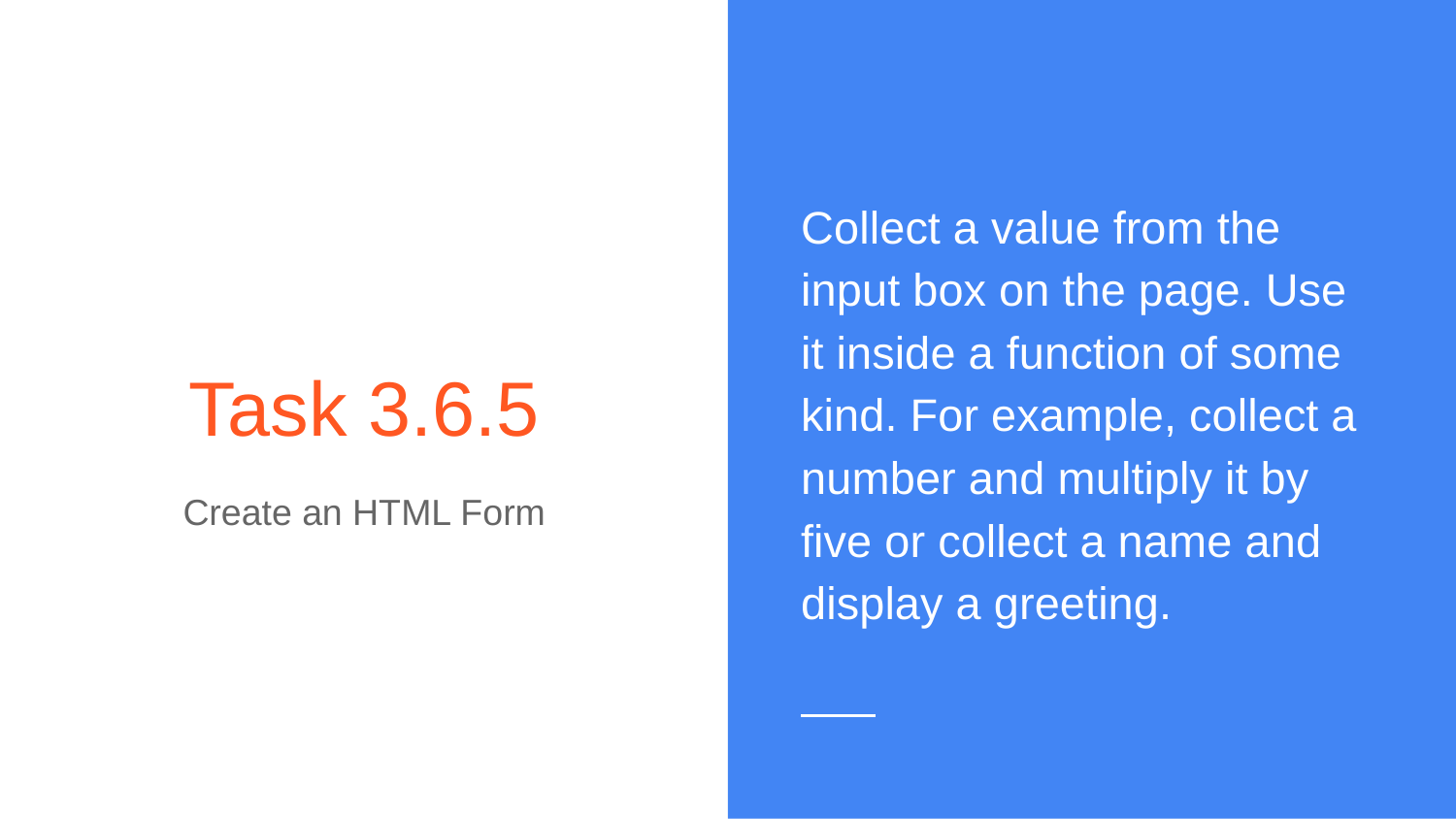

Collect a value from the input box on the page. Use it inside a function of some kind. For example, collect a number and multiply it by five or collect a name and display a greeting.
# Task 3.6.5
Create an HTML Form